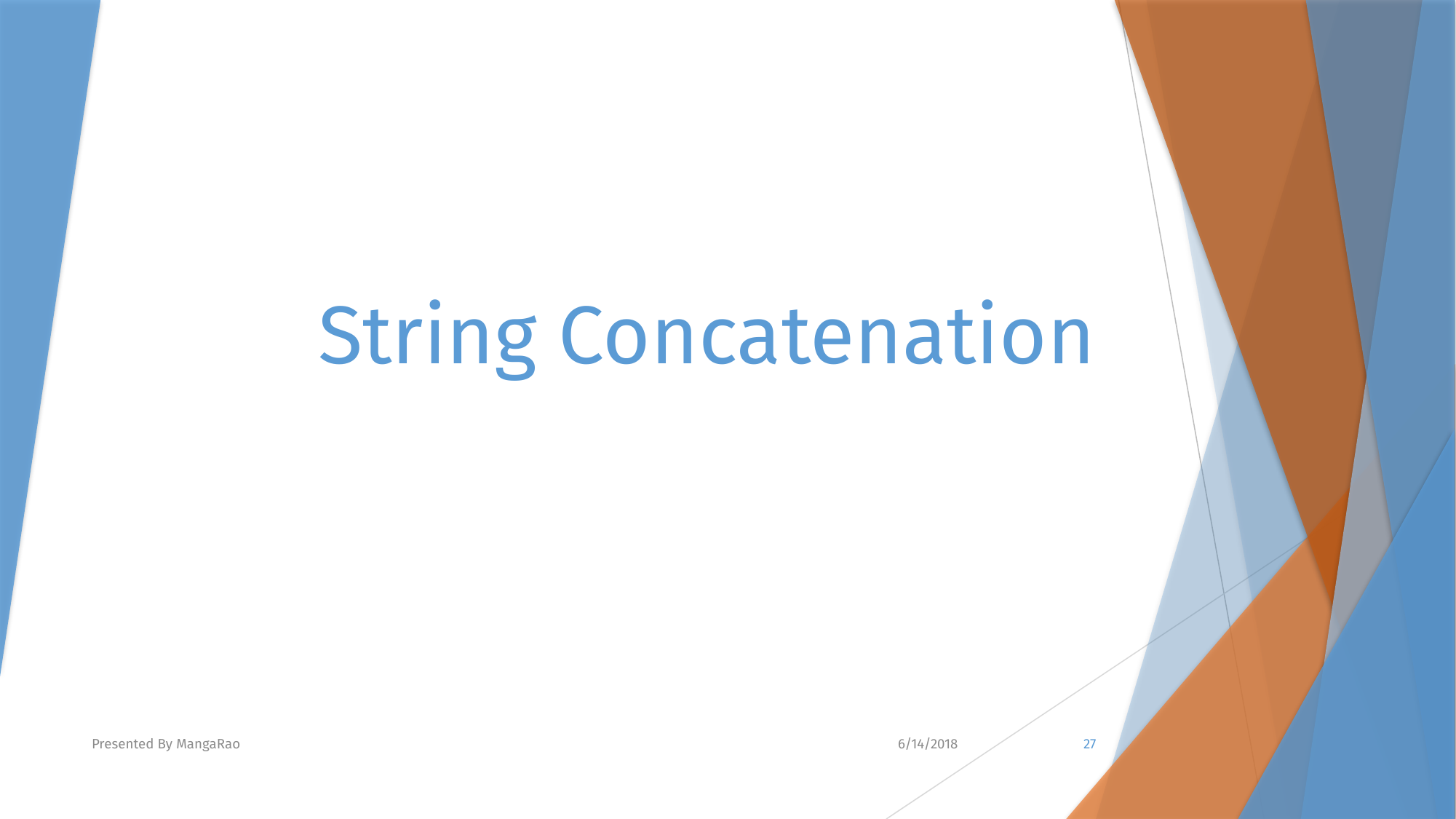

# String Concatenation

Presented By MangaRao
6/14/2018
27